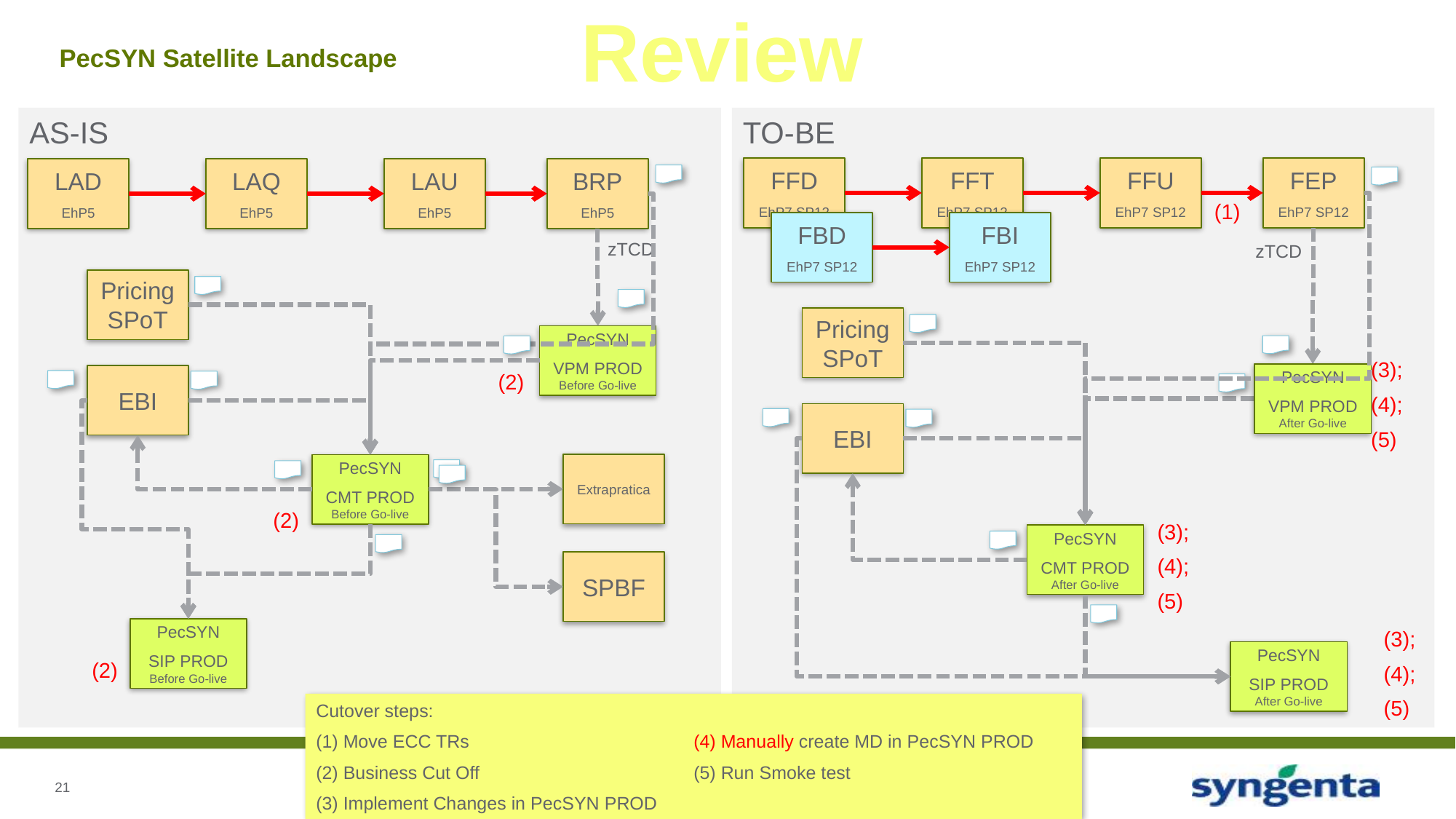

Review
# PecSYN Satellite Landscape
AS-IS
TO-BE
FFD
EhP7 SP12
FFT
EhP7 SP12
FFU
EhP7 SP12
FEP
EhP7 SP12
LAD
EhP5
LAQ
EhP5
LAU
EhP5
BRP
EhP5

(1)
FBD
EhP7 SP12
FBI
EhP7 SP12
zTCD
zTCD
Pricing SPoT

Pricing SPoT

PecSYN
VPM PROD Before Go-live

(3);
(4);
(5)
(2)
PecSYN
VPM PROD After Go-live
EBI

EBI

Extrapratica
PecSYN
CMT PROD Before Go-live

(2)
(3);
(4);
(5)
PecSYN
CMT PROD After Go-live

SPBF

PecSYN
SIP PROD Before Go-live
(3);
(4);
(5)
PecSYN
SIP PROD After Go-live
(2)
Cutover steps:
Move ECC TRs
Business Cut Off
Implement Changes in PecSYN PROD

Manually create MD in PecSYN PROD
Run Smoke test